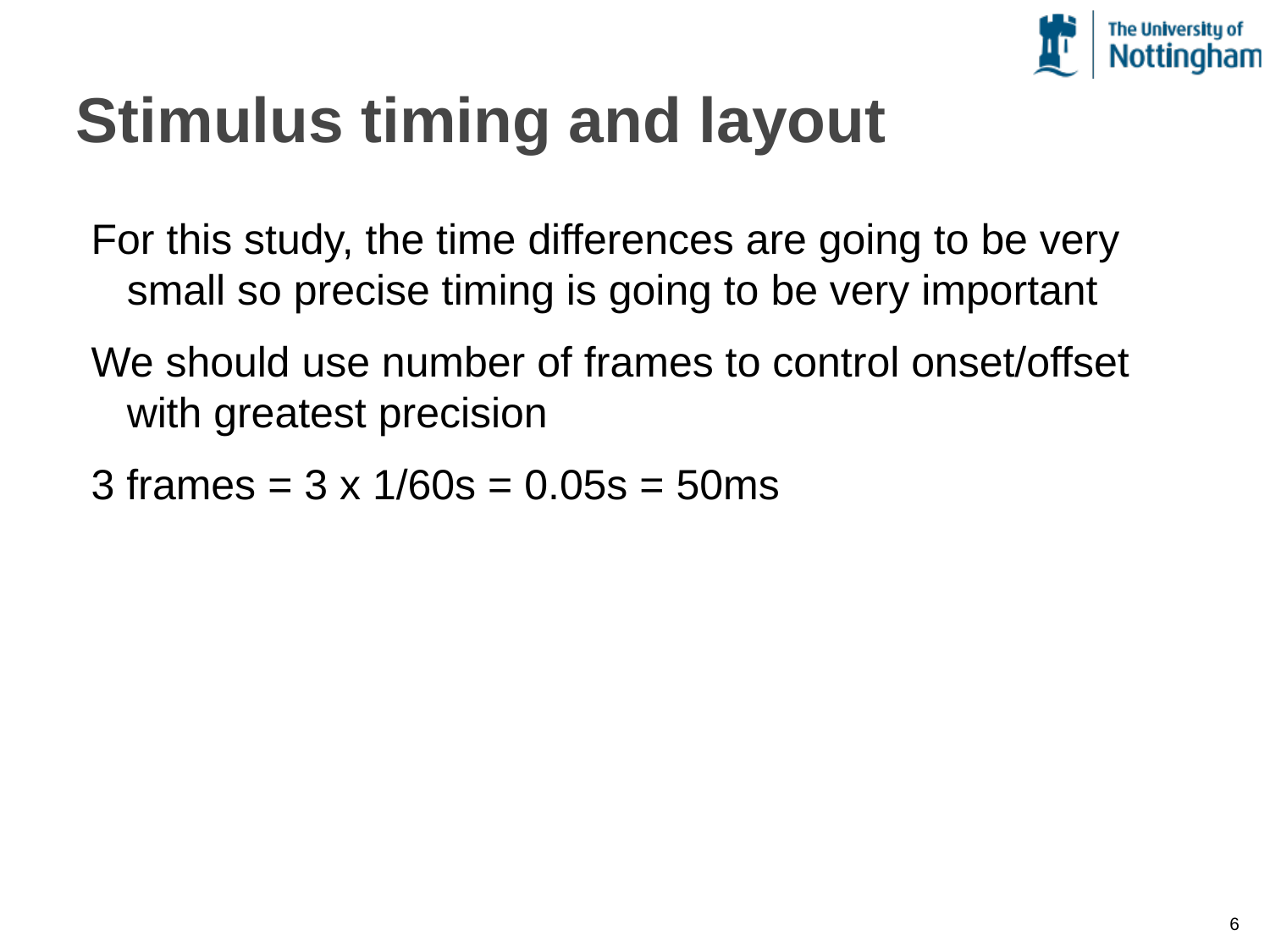

# Stimulus timing and layout
For this study, the time differences are going to be very small so precise timing is going to be very important
We should use number of frames to control onset/offset with greatest precision
3 frames = 3 x 1/60s = 0.05s = 50ms
6